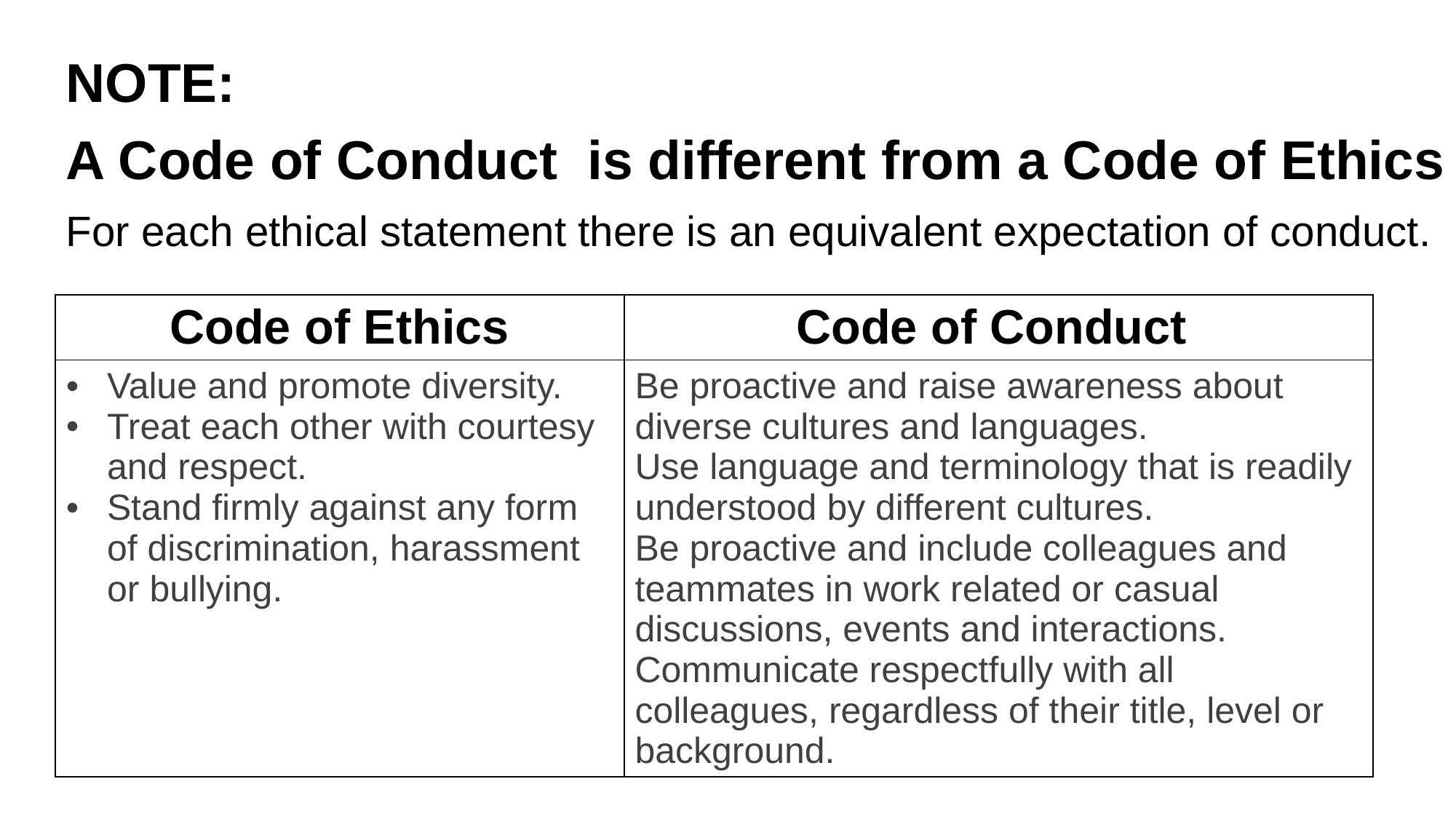

NOTE:
A Code of Conduct  is different from a Code of Ethics
For each ethical statement there is an equivalent expectation of conduct.

Activity
| Code of Ethics | Code of Conduct |
| --- | --- |
| Value and promote diversity. Treat each other with courtesy and respect. Stand firmly against any form of discrimination, harassment or bullying. | Be proactive and raise awareness about diverse cultures and languages. Use language and terminology that is readily understood by different cultures. Be proactive and include colleagues and teammates in work related or casual discussions, events and interactions. Communicate respectfully with all colleagues, regardless of their title, level or background. |